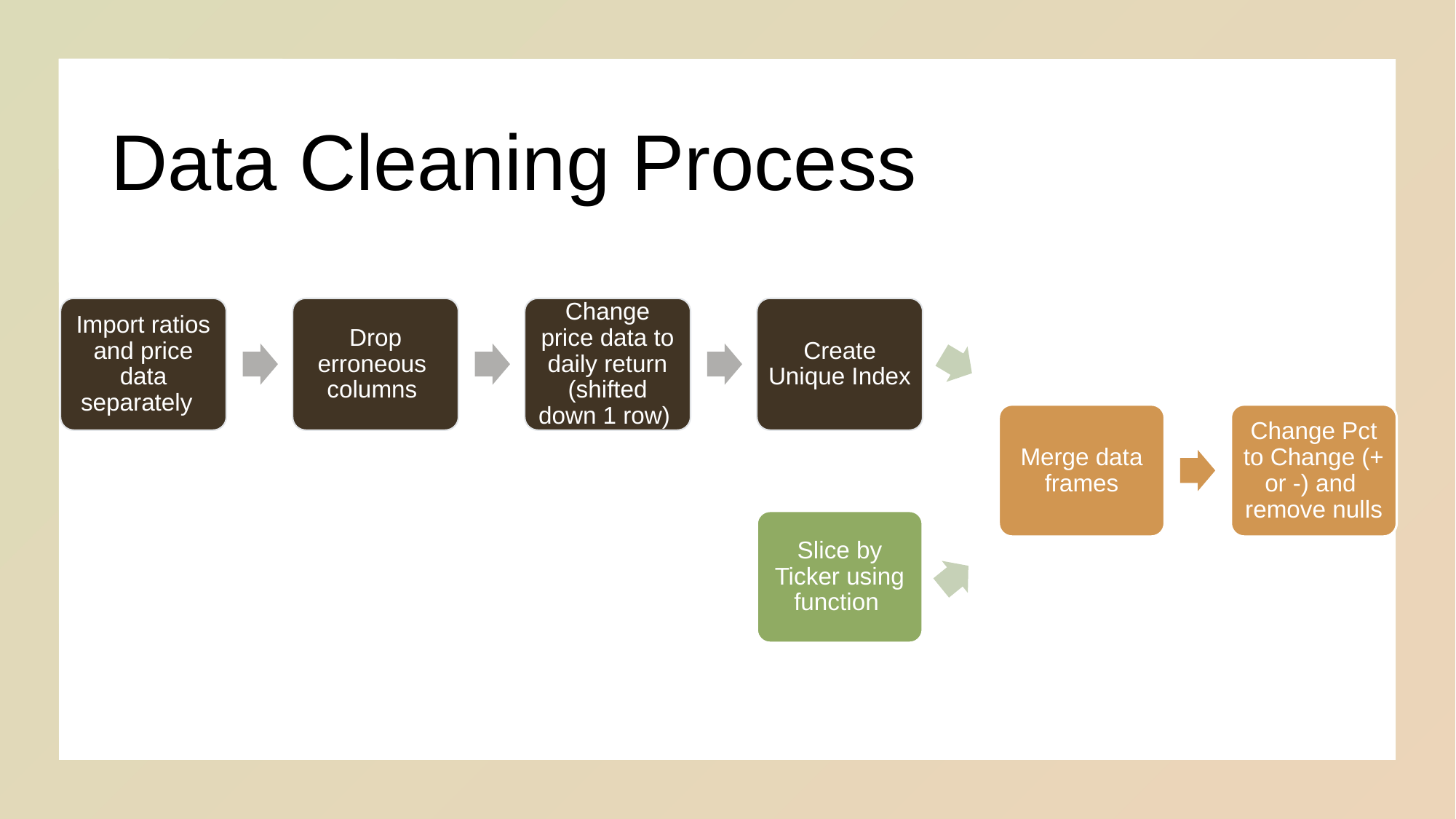

# Data Cleaning Process
Import ratios and price data separately
Drop erroneous  columns
Change price data to daily return (shifted down 1 row)
Create Unique Index

Merge data frames
Change Pct to Change (+ or -) and  remove nulls

Slice by Ticker using function